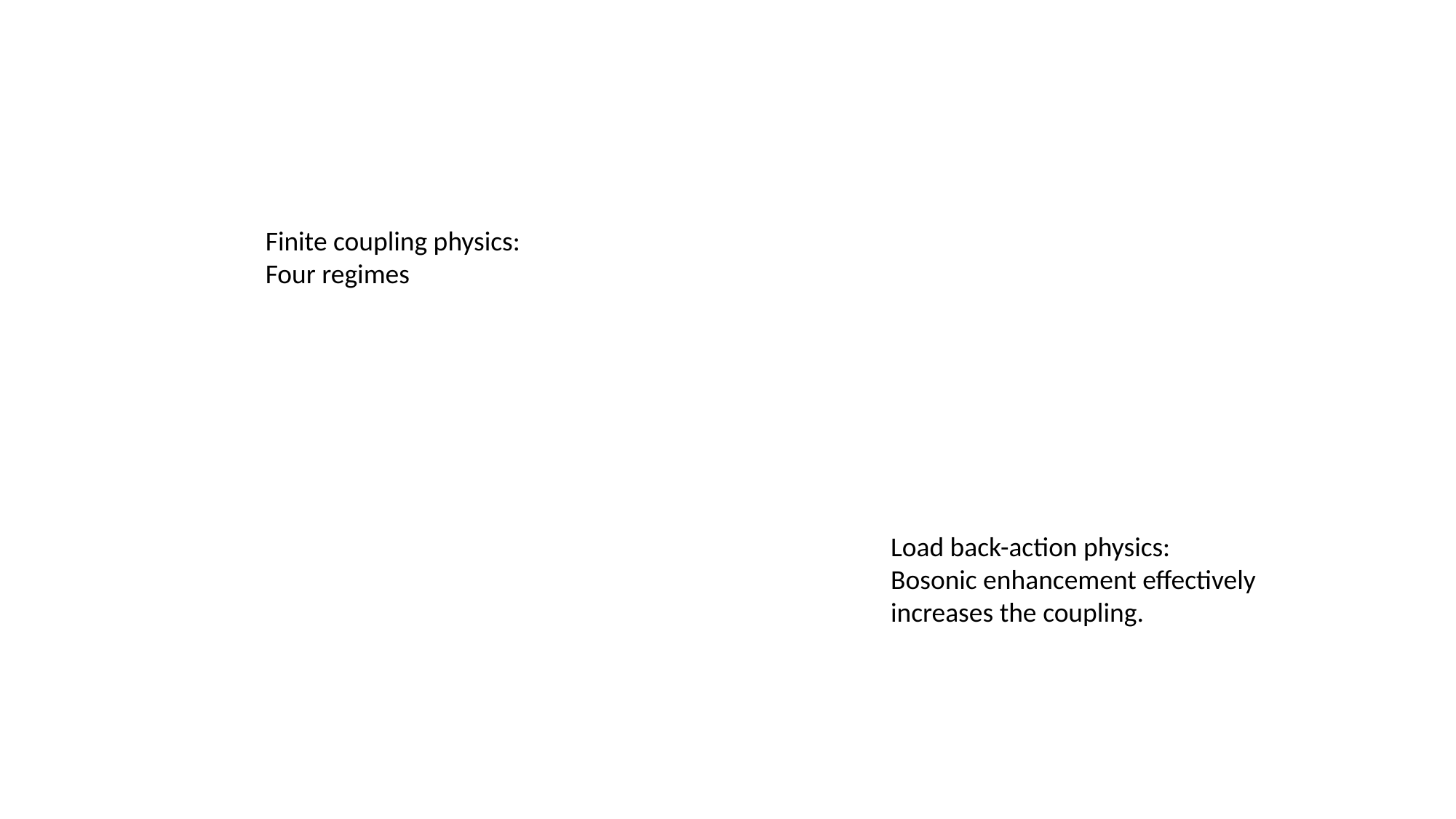

Finite coupling physics:
Four regimes
Load back-action physics:
Bosonic enhancement effectively
increases the coupling.